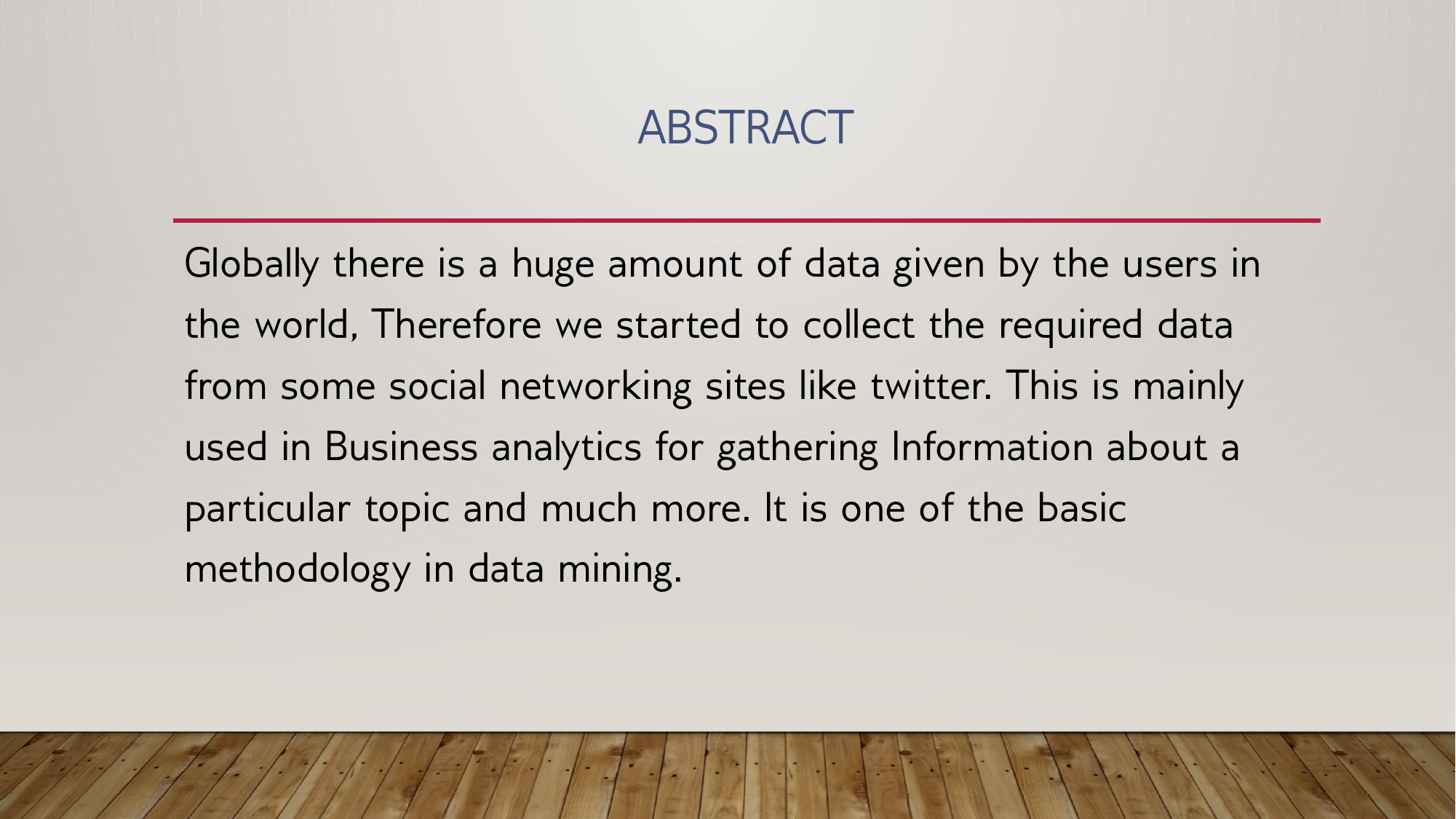

# ABSTRACT
Globally there is a huge amount of data given by the users in the world, Therefore we started to collect the required data from some social networking sites like twitter. This is mainly used in Business analytics for gathering Information about a particular topic and much more. It is one of the basic methodology in data mining.